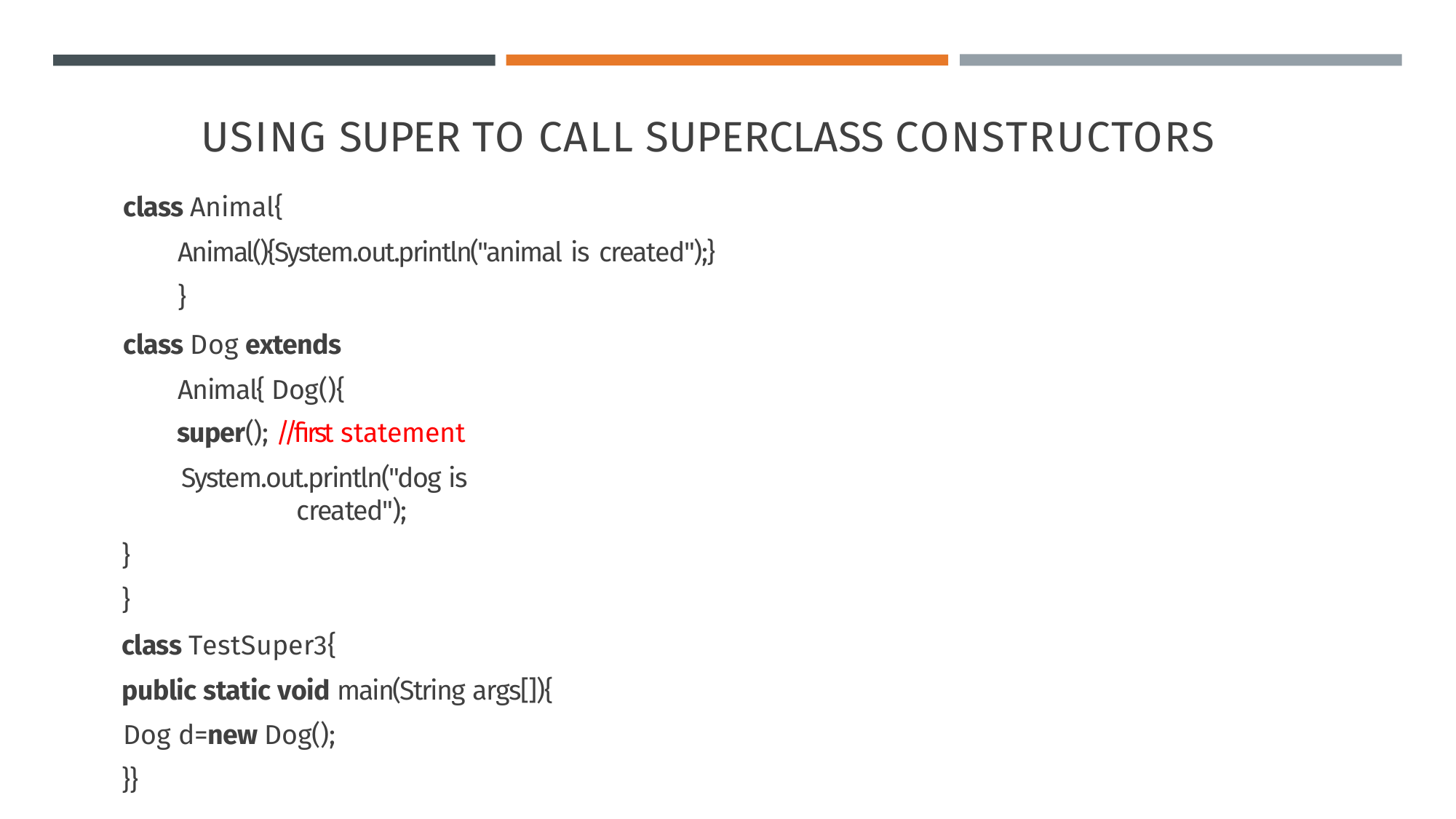

# USING SUPER TO CALL SUPERCLASS CONSTRUCTORS
class Animal{
Animal(){System.out.println("animal is created");}
}
class Dog extends Animal{ Dog(){
super(); //first statement
System.out.println("dog is created");
}
}
class TestSuper3{
public static void main(String args[]){ Dog d=new Dog();
}}